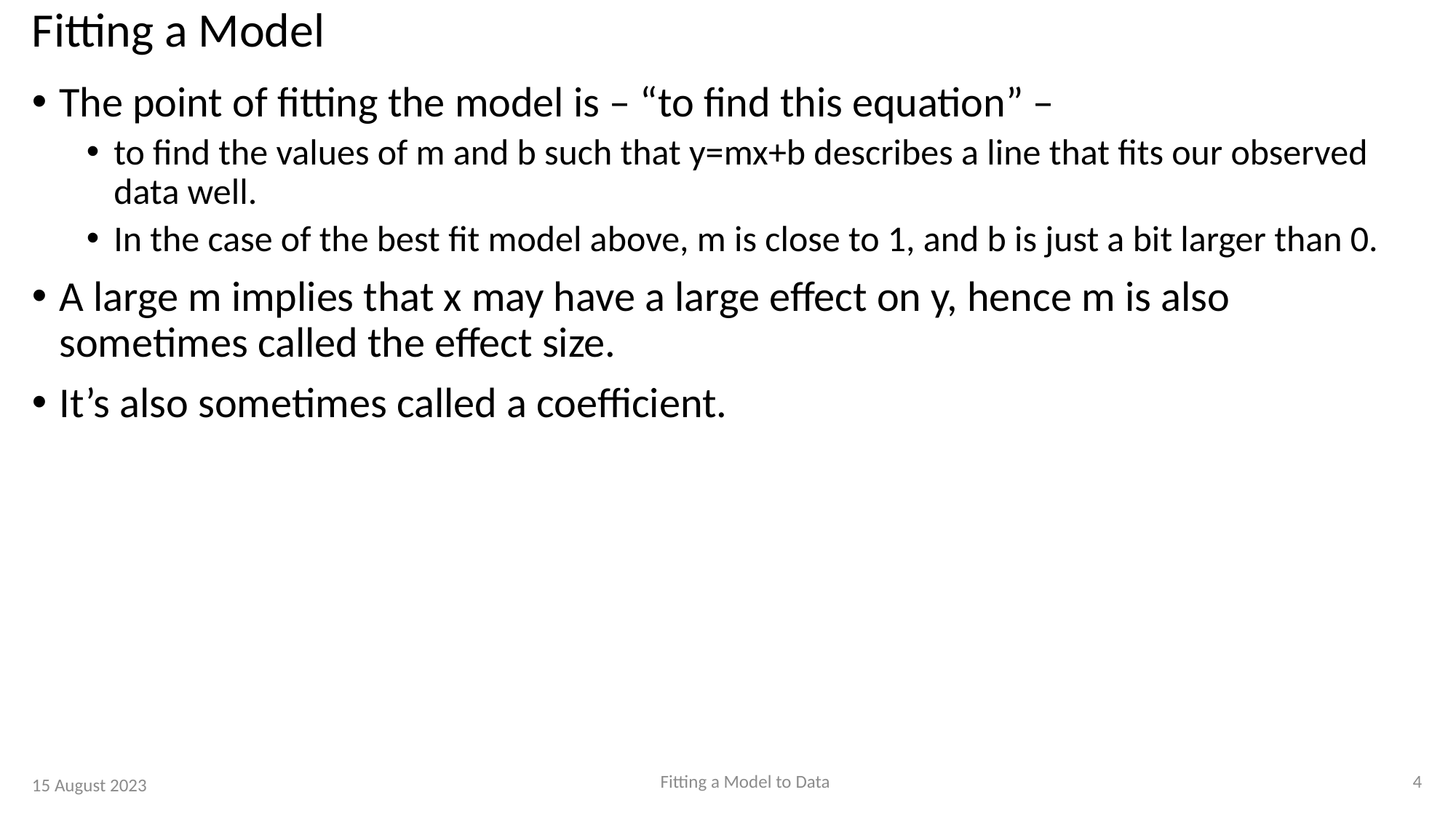

# Fitting a Model
The point of fitting the model is – “to find this equation” –
to find the values of m and b such that y=mx+b describes a line that fits our observed data well.
In the case of the best fit model above, m is close to 1, and b is just a bit larger than 0.
A large m implies that x may have a large effect on y, hence m is also sometimes called the effect size.
It’s also sometimes called a coefficient.
4
Fitting a Model to Data
15 August 2023